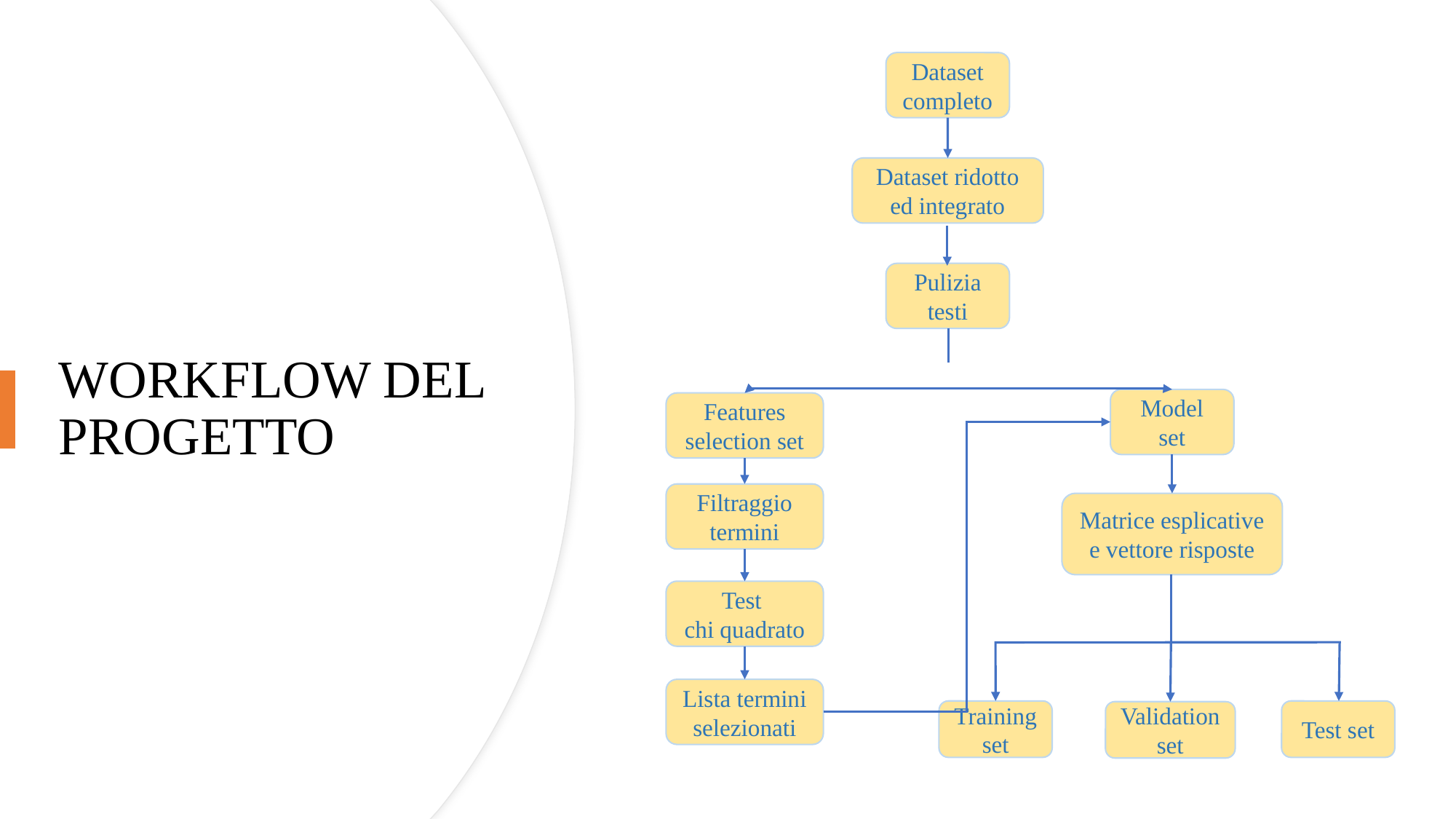

Dataset completo
# WORKFLOW DEL PROGETTO
Dataset ridotto ed integrato
Pulizia testi

Model set
Features selection set
Filtraggio termini
Matrice esplicative e vettore risposte
Test
chi quadrato
Lista termini selezionati
Training set
Test set
Validation set